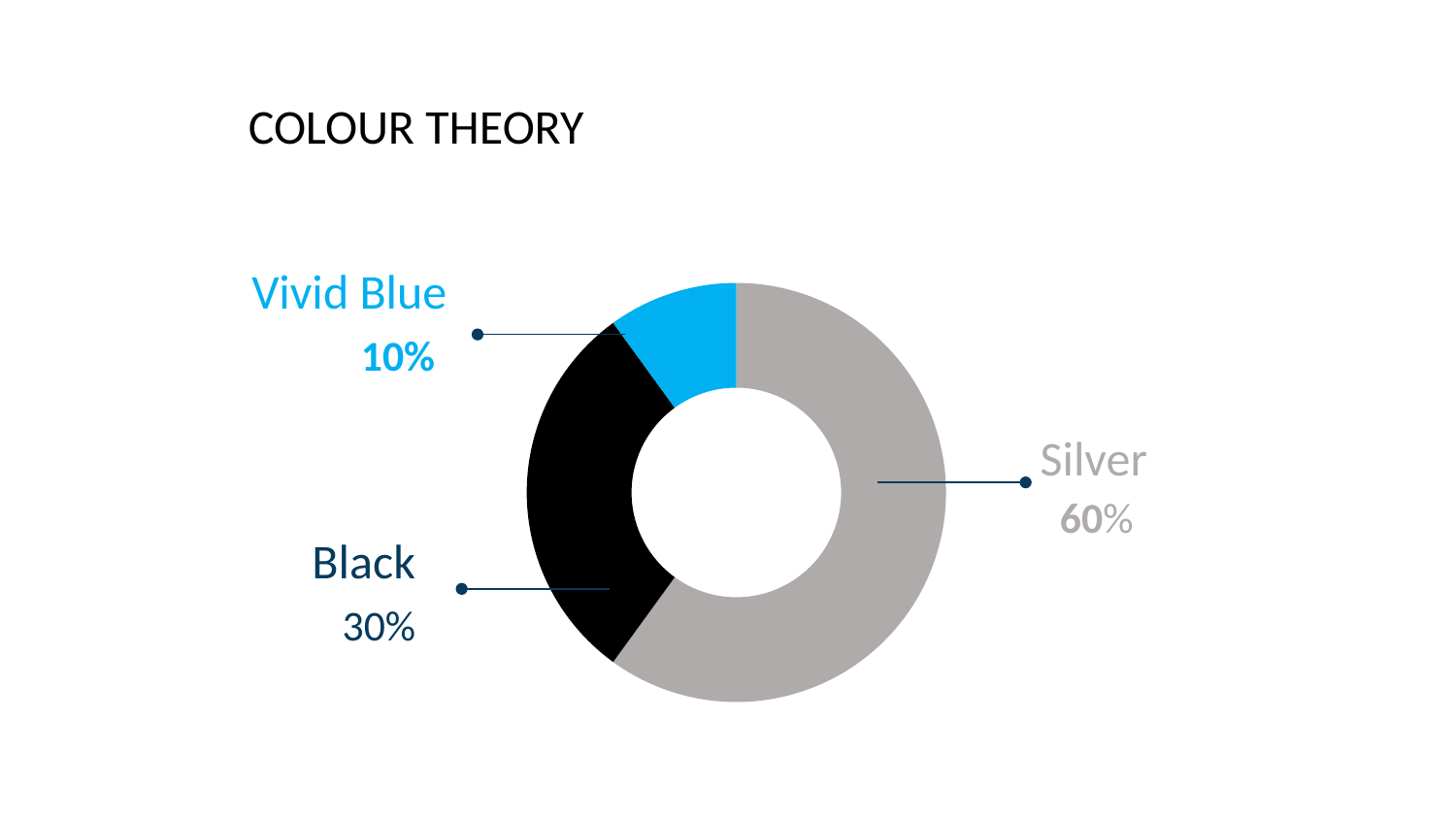

# COLOUR THEORY
Vivid Blue
Silver

### Chart

| Category |  |
|---|---|

### Chart

| Category |  |
|---|---|
  10%
60%
Black
30%